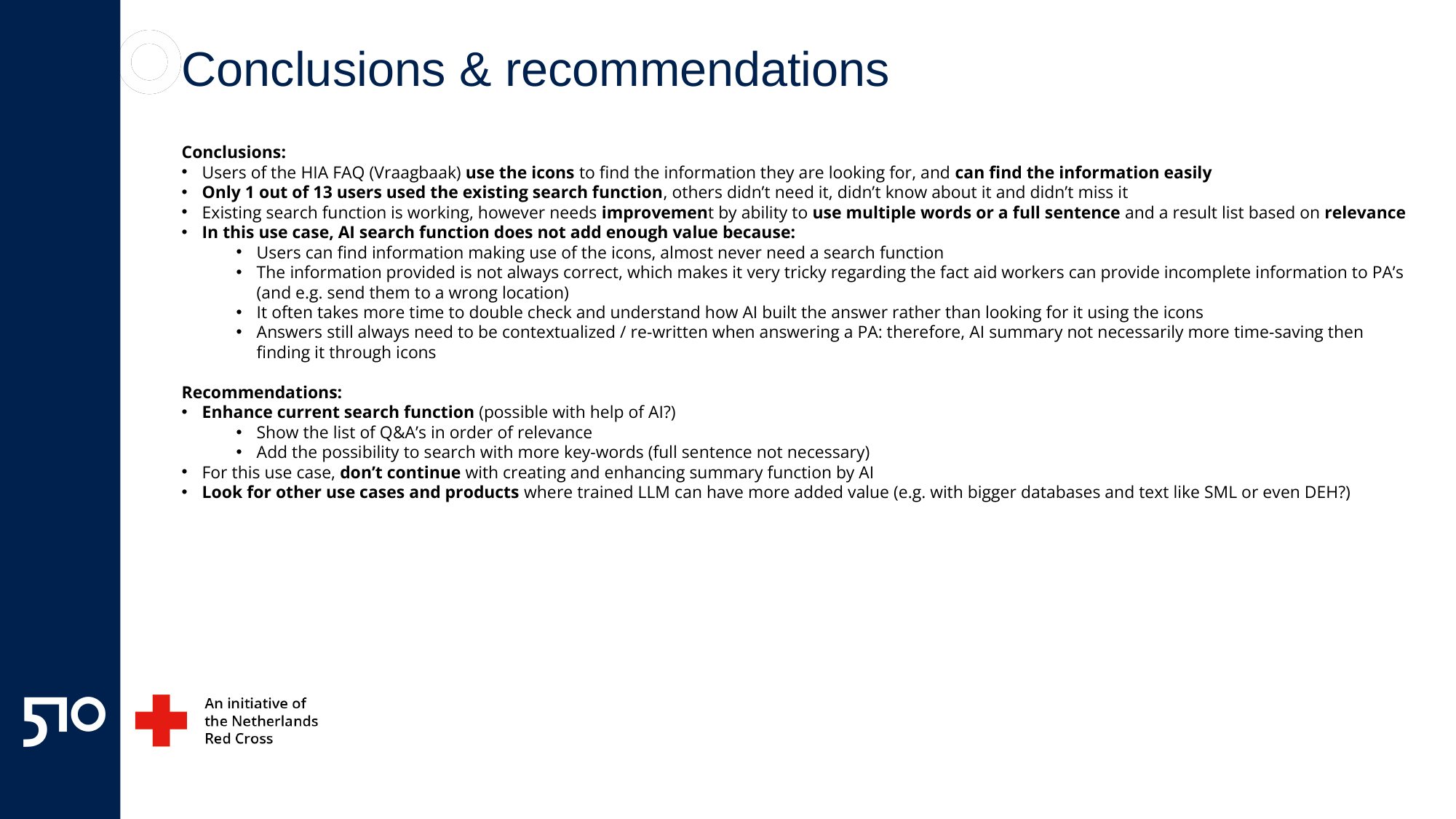

# Conclusions & recommendations
Conclusions:
Users of the HIA FAQ (Vraagbaak) use the icons to find the information they are looking for, and can find the information easily
Only 1 out of 13 users used the existing search function, others didn’t need it, didn’t know about it and didn’t miss it
Existing search function is working, however needs improvement by ability to use multiple words or a full sentence and a result list based on relevance
In this use case, AI search function does not add enough value because:
Users can find information making use of the icons, almost never need a search function
The information provided is not always correct, which makes it very tricky regarding the fact aid workers can provide incomplete information to PA’s (and e.g. send them to a wrong location)
It often takes more time to double check and understand how AI built the answer rather than looking for it using the icons
Answers still always need to be contextualized / re-written when answering a PA: therefore, AI summary not necessarily more time-saving then finding it through icons

Recommendations:
Enhance current search function (possible with help of AI?)
Show the list of Q&A’s in order of relevance
Add the possibility to search with more key-words (full sentence not necessary)
For this use case, don’t continue with creating and enhancing summary function by AI
Look for other use cases and products where trained LLM can have more added value (e.g. with bigger databases and text like SML or even DEH?)